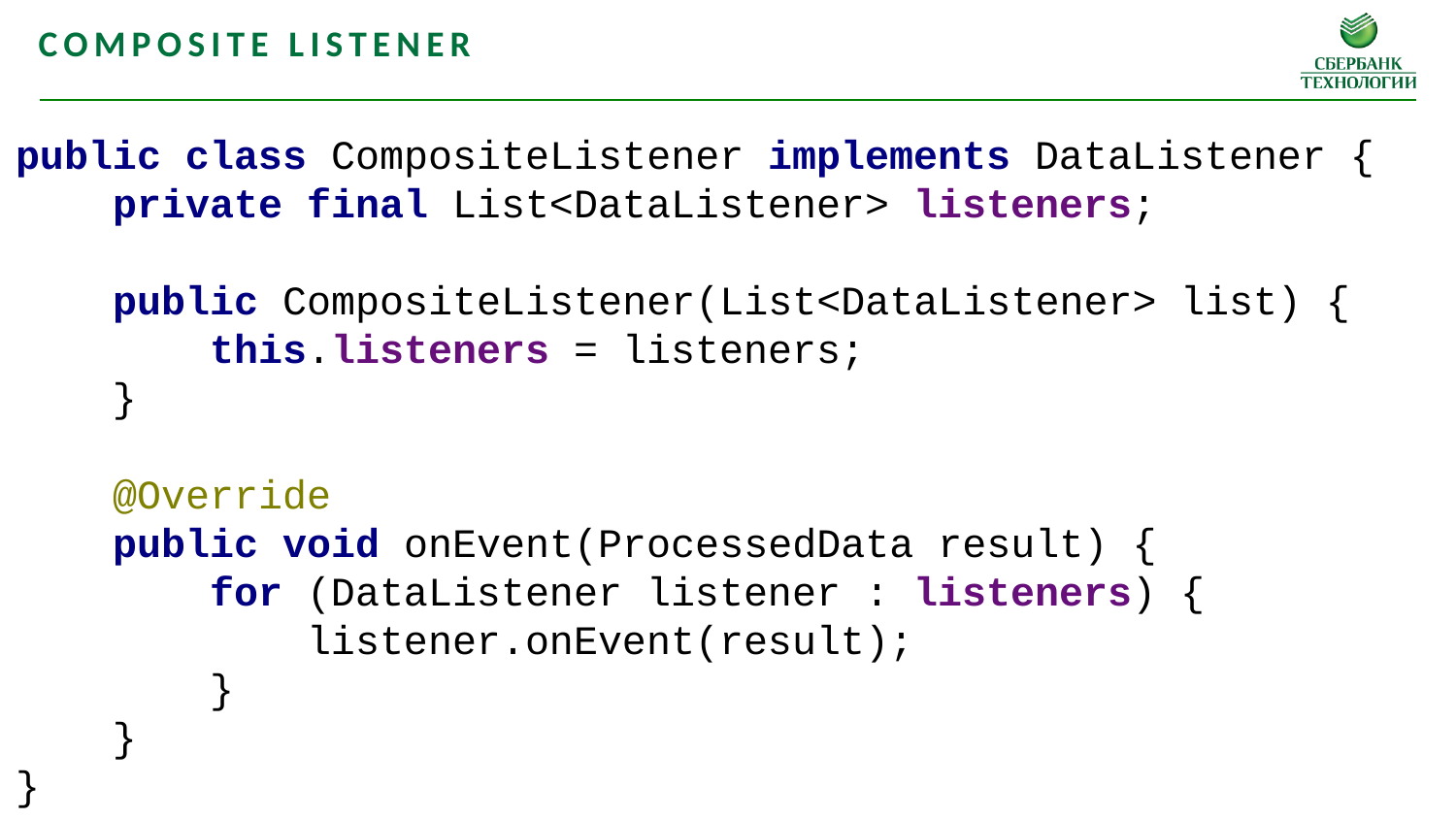

Composite Listener
public class CompositeListener implements DataListener {
    private final List<DataListener> listeners;
    public CompositeListener(List<DataListener> list) {
        this.listeners = listeners;
    }
    @Override
    public void onEvent(ProcessedData result) {
        for (DataListener listener : listeners) {
            listener.onEvent(result);
        }
    }
}